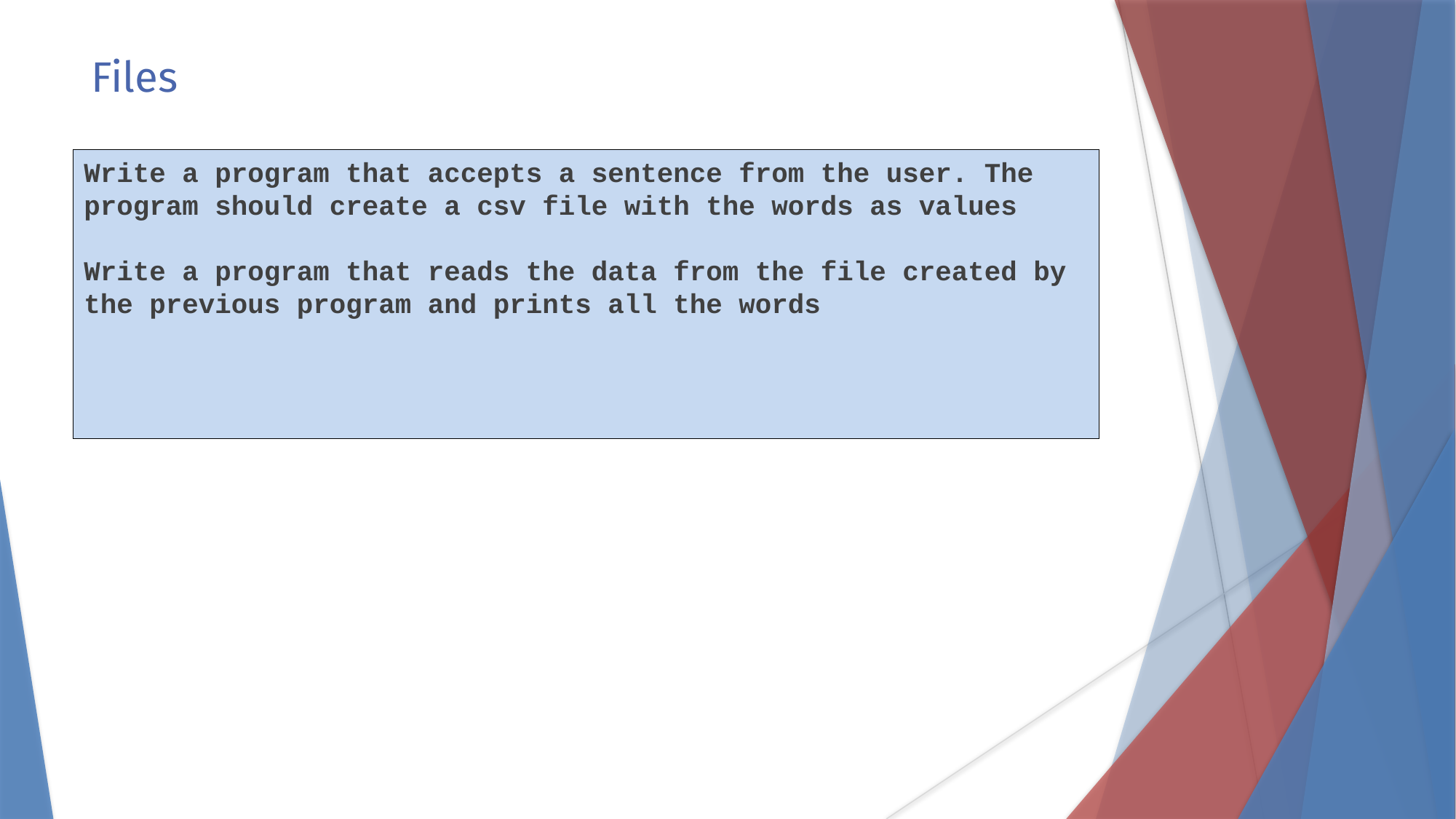

Files
Write a program that accepts a sentence from the user. The program should create a csv file with the words as values

Write a program that reads the data from the file created by the previous program and prints all the words